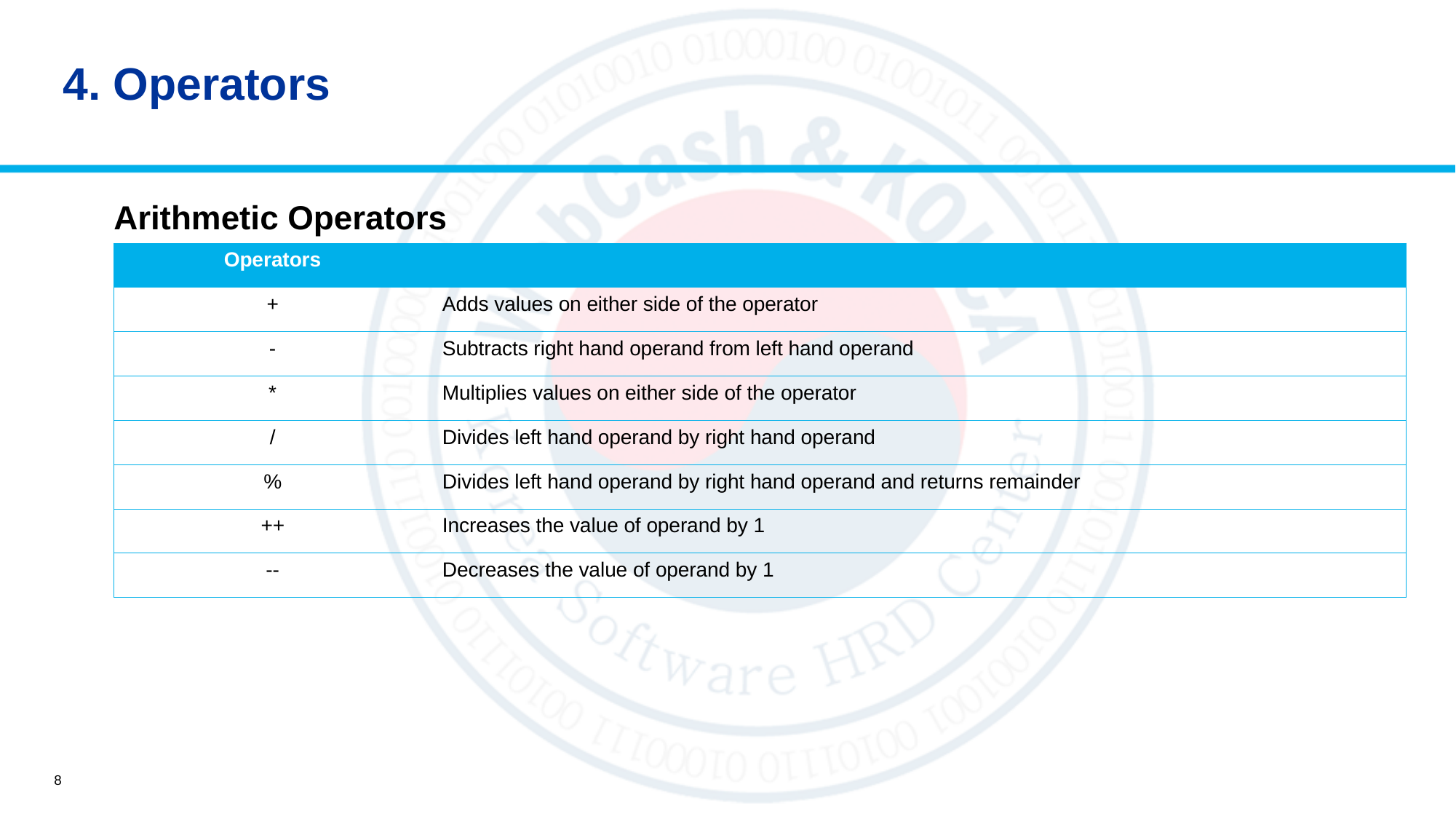

# 4. Operators
Arithmetic Operators
| Operators |  |
| --- | --- |
| + | Adds values on either side of the operator |
| - | Subtracts right hand operand from left hand operand |
| \* | Multiplies values on either side of the operator |
| / | Divides left hand operand by right hand operand |
| % | Divides left hand operand by right hand operand and returns remainder |
| ++ | Increases the value of operand by 1 |
| -- | Decreases the value of operand by 1 |
8